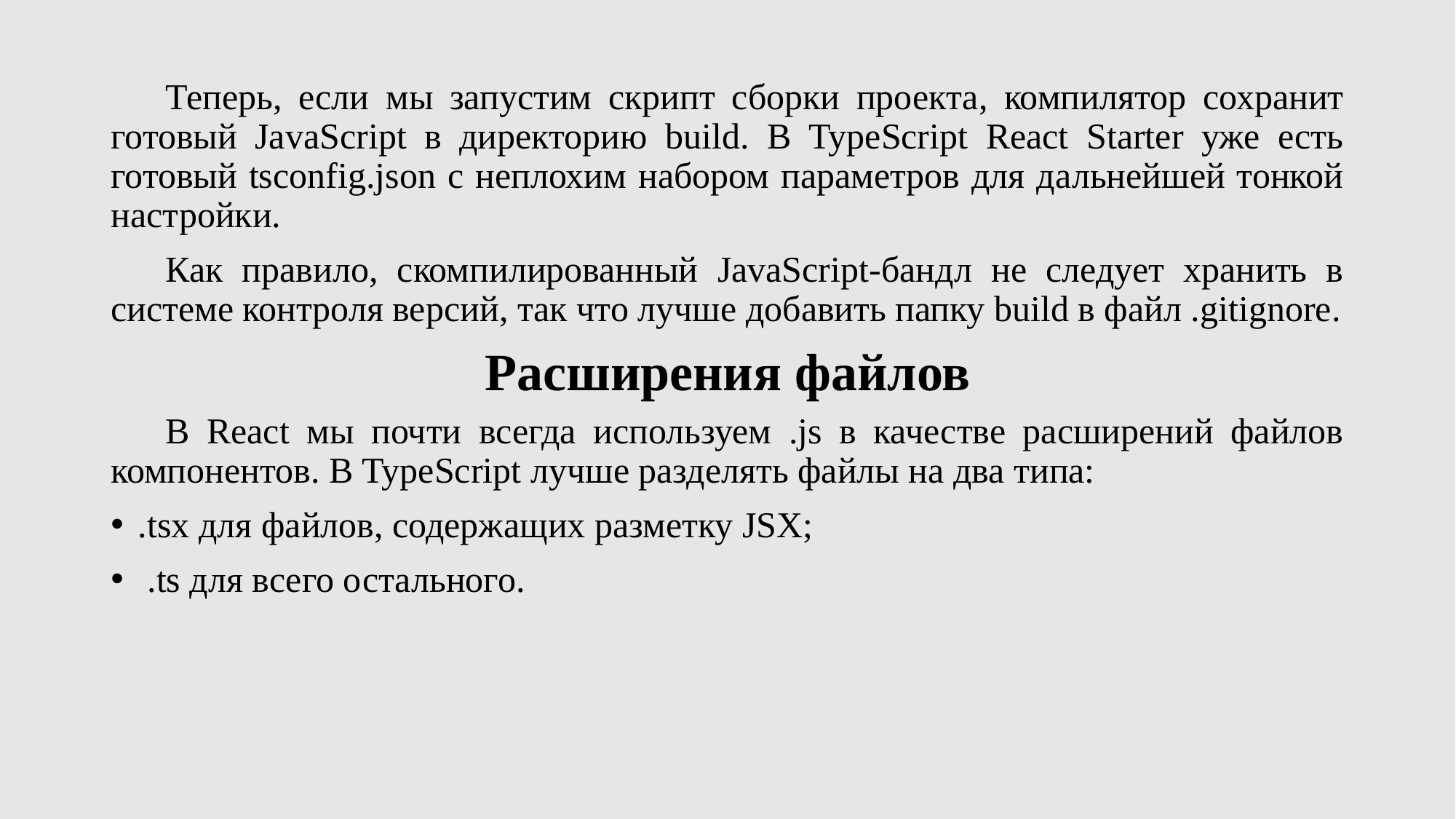

Теперь, если мы запустим скрипт сборки проекта, компилятор сохранит готовый JavaScript в директорию build. В TypeScript React Starter уже есть готовый tsconfig.json с неплохим набором параметров для дальнейшей тонкой настройки.
Как правило, скомпилированный JavaScript-бандл не следует хранить в системе контроля версий, так что лучше добавить папку build в файл .gitignore.

# Расширения файлов
В React мы почти всегда используем .js в качестве расширений файлов компонентов. В TypeScript лучше разделять файлы на два типа:
.tsx для файлов, содержащих разметку JSX;
 .ts для всего остального.